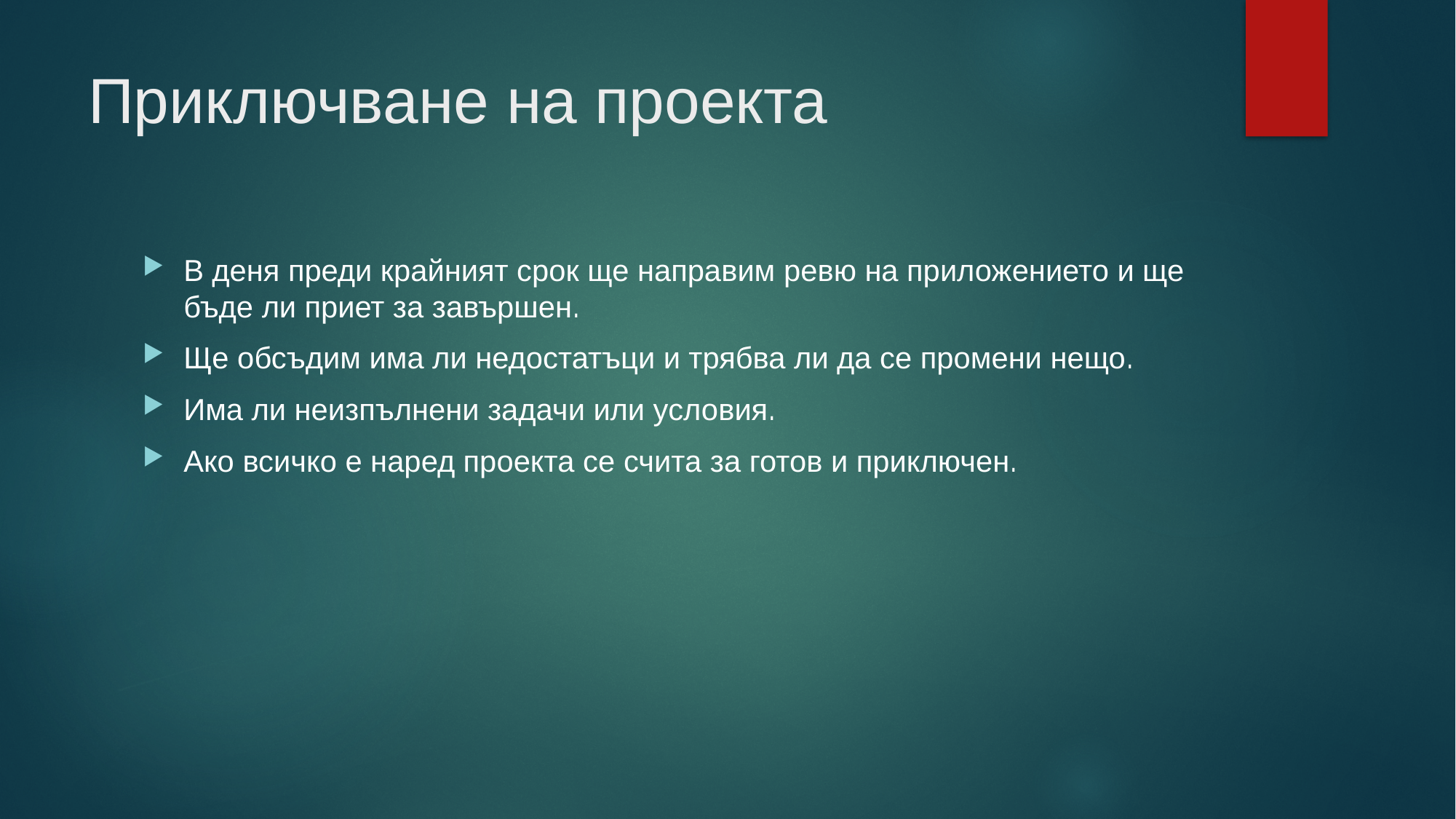

# Приключване на проекта
В деня преди крайният срок ще направим ревю на приложението и ще бъде ли приет за завършен.
Ще обсъдим има ли недостатъци и трябва ли да се промени нещо.
Има ли неизпълнени задачи или условия.
Ако всичко е наред проекта се счита за готов и приключен.